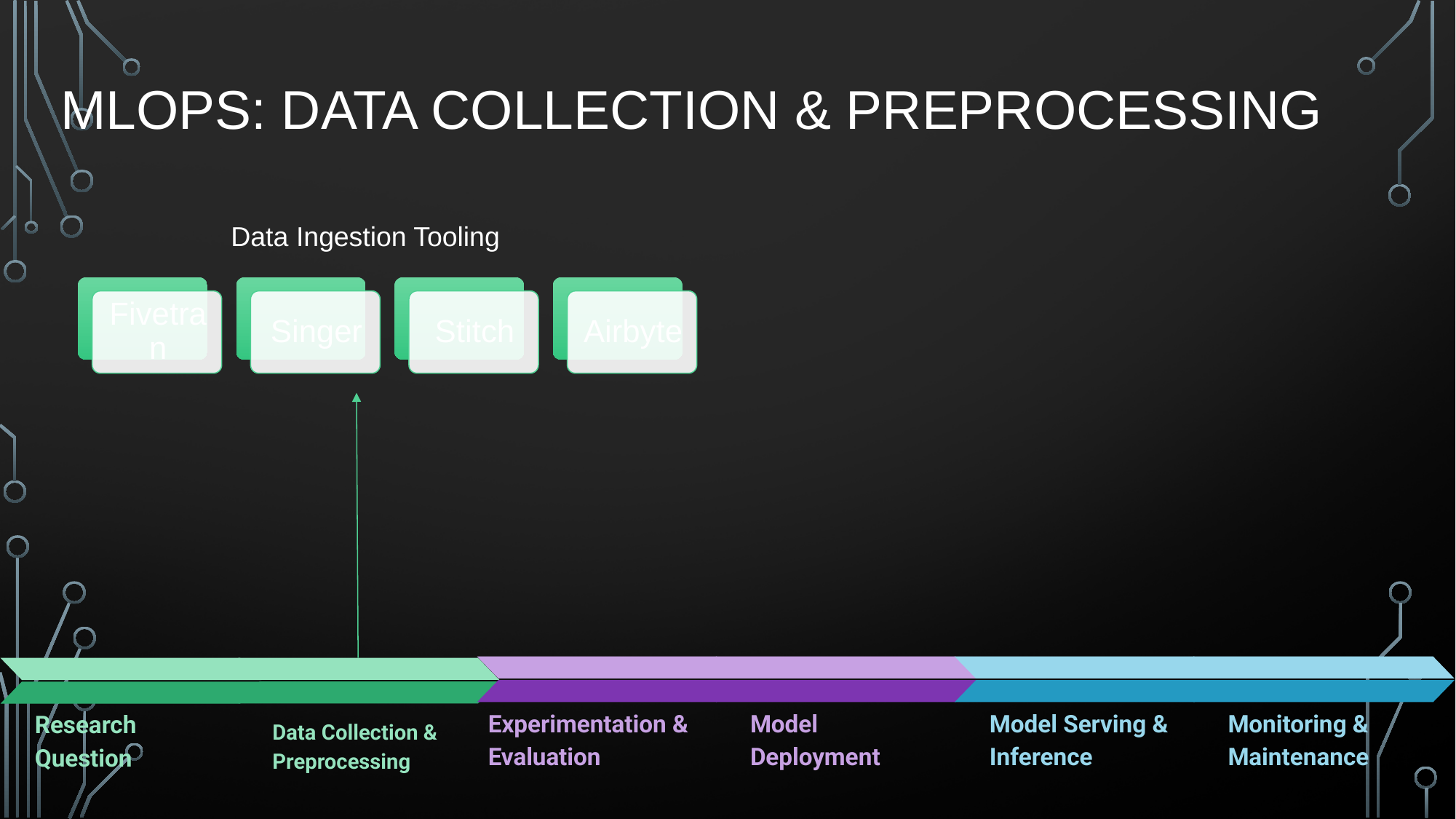

# MLOps: Data Collection & Preprocessing
Data Ingestion Tooling
Fivetran
Singer
Stitch
Airbyte

Model Deployment

Model Serving & Inference

Monitoring & Maintenance

Experimentation & Evaluation

Data Collection & Preprocessing

Research Question